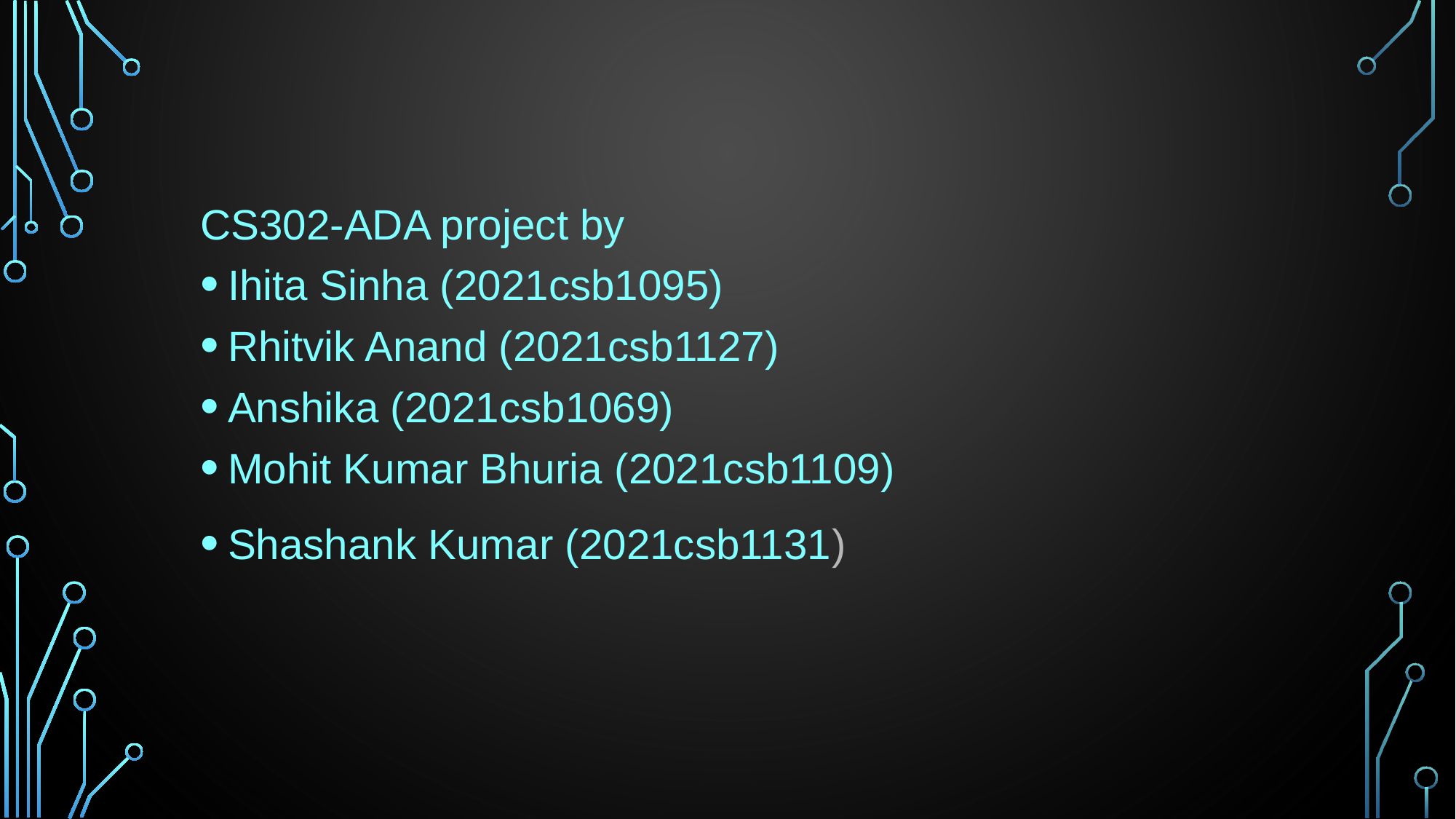

CS302-ADA project by
Ihita Sinha (2021csb1095)
Rhitvik Anand (2021csb1127)
Anshika (2021csb1069)
Mohit Kumar Bhuria (2021csb1109)
Shashank Kumar (2021csb1131)